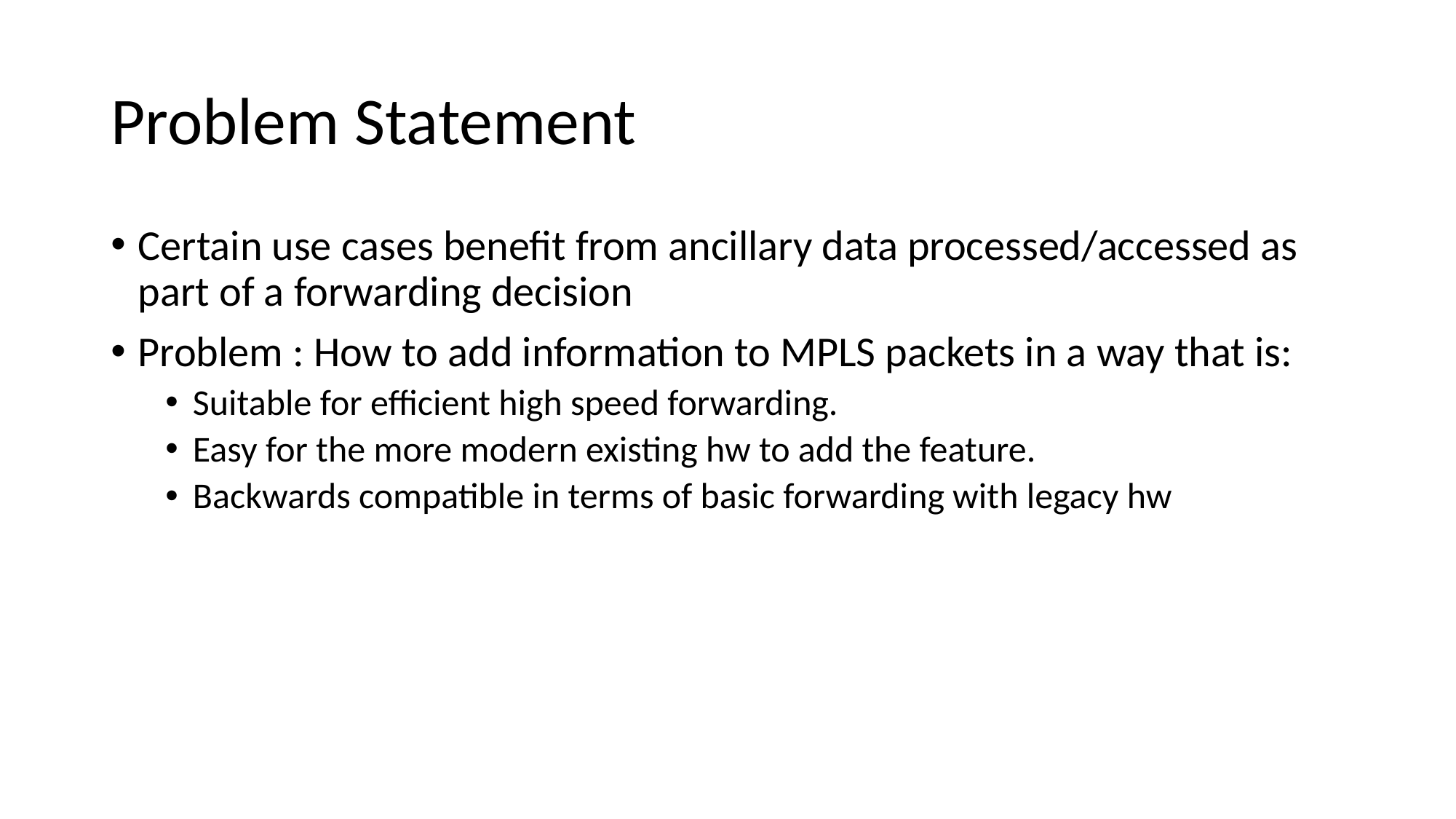

# Problem Statement
Certain use cases benefit from ancillary data processed/accessed as part of a forwarding decision
Problem : How to add information to MPLS packets in a way that is:
Suitable for efficient high speed forwarding.
Easy for the more modern existing hw to add the feature.
Backwards compatible in terms of basic forwarding with legacy hw